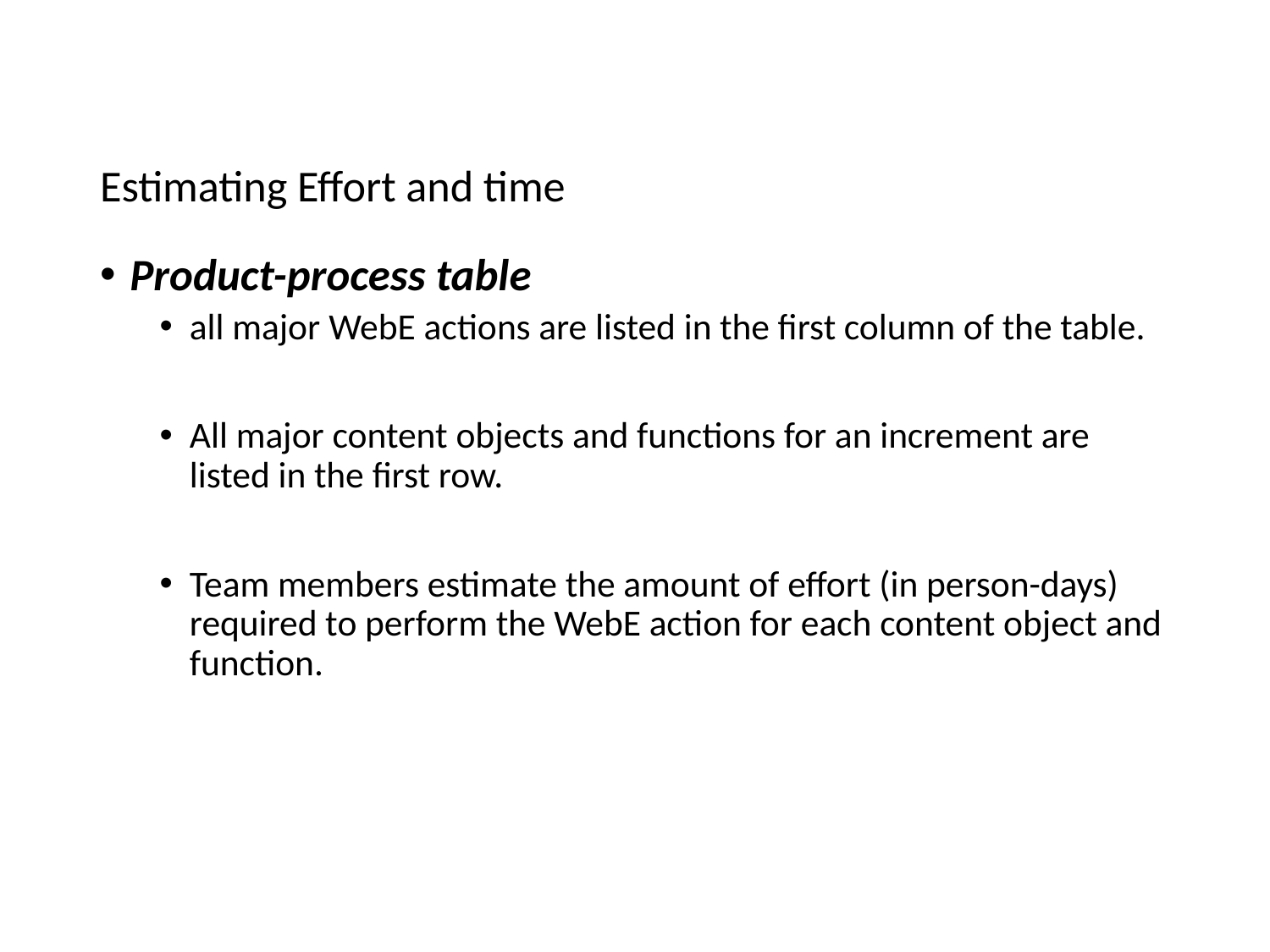

# Estimating Effort and time
Product-process table
all major WebE actions are listed in the first column of the table.

All major content objects and functions for an increment are listed in the first row.

Team members estimate the amount of effort (in person-days) required to perform the WebE action for each content object and function.